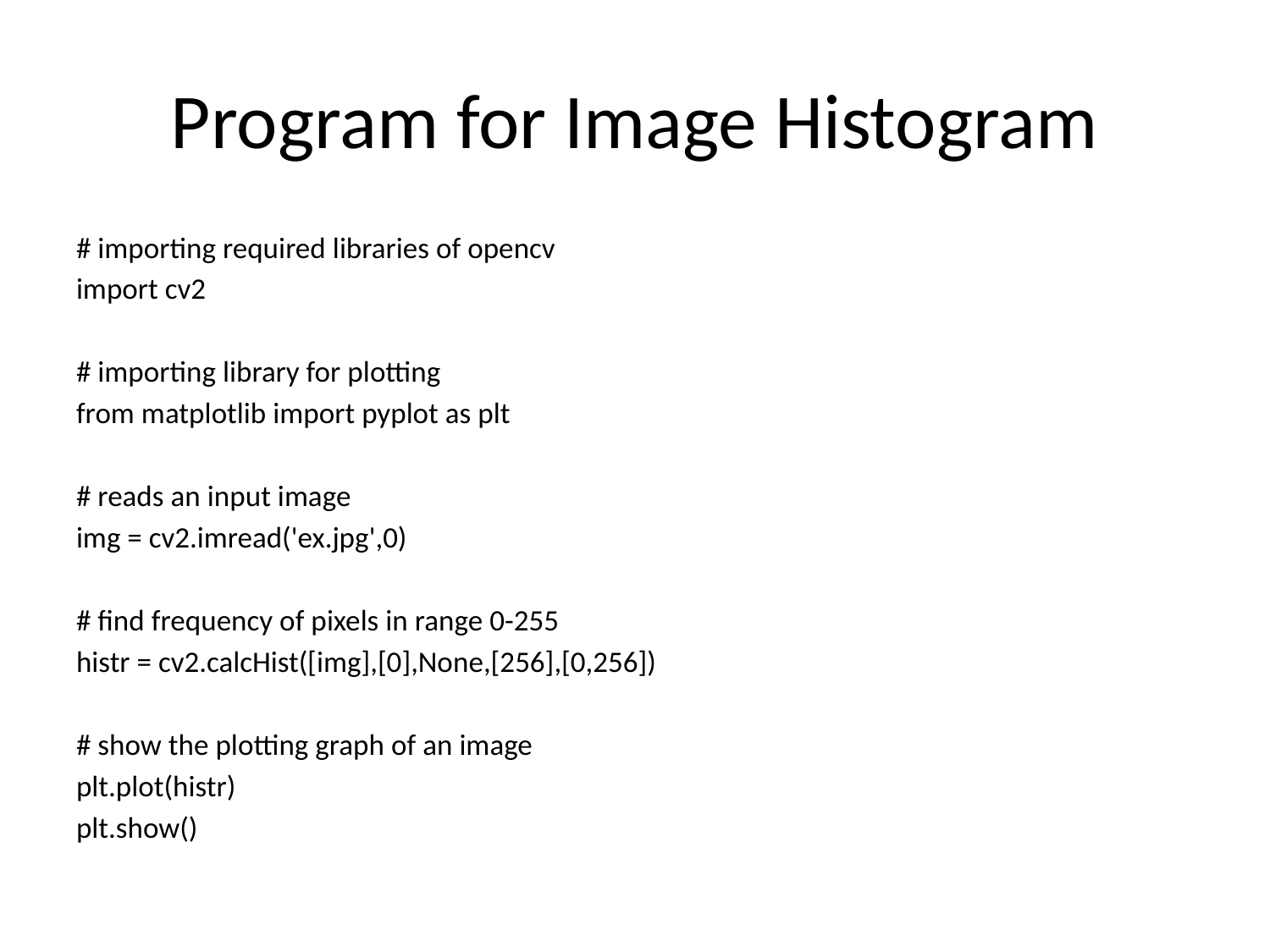

# Program for Image Histogram
# importing required libraries of opencv
import cv2

# importing library for plotting
from matplotlib import pyplot as plt

# reads an input image
img = cv2.imread('ex.jpg',0)

# find frequency of pixels in range 0-255
histr = cv2.calcHist([img],[0],None,[256],[0,256])

# show the plotting graph of an image
plt.plot(histr)
plt.show()